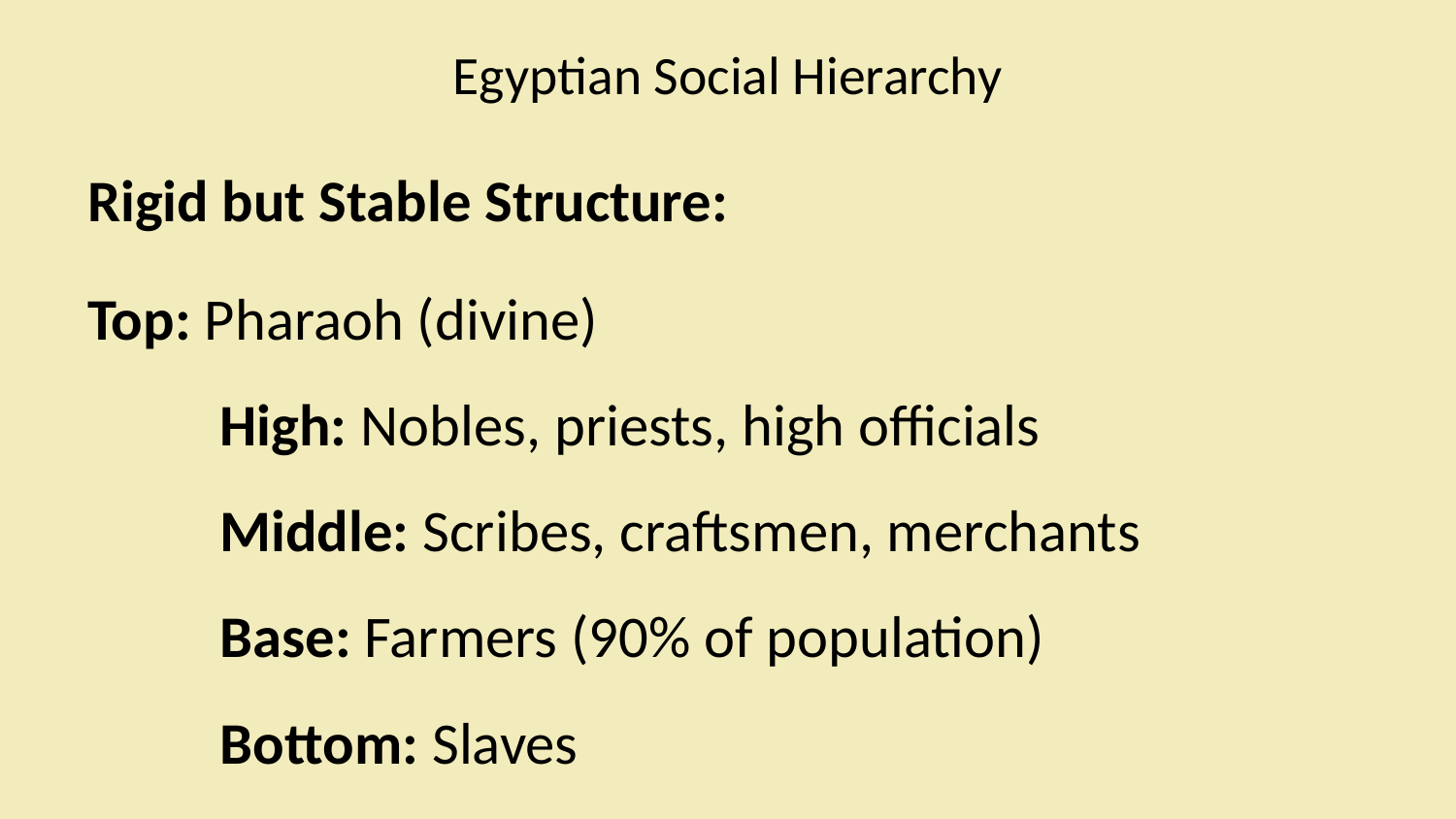

# Egyptian Social Hierarchy
Rigid but Stable Structure:
Top: Pharaoh (divine)
	High: Nobles, priests, high officials
		Middle: Scribes, craftsmen, merchants
			Base: Farmers (90% of population)
				Bottom: Slaves